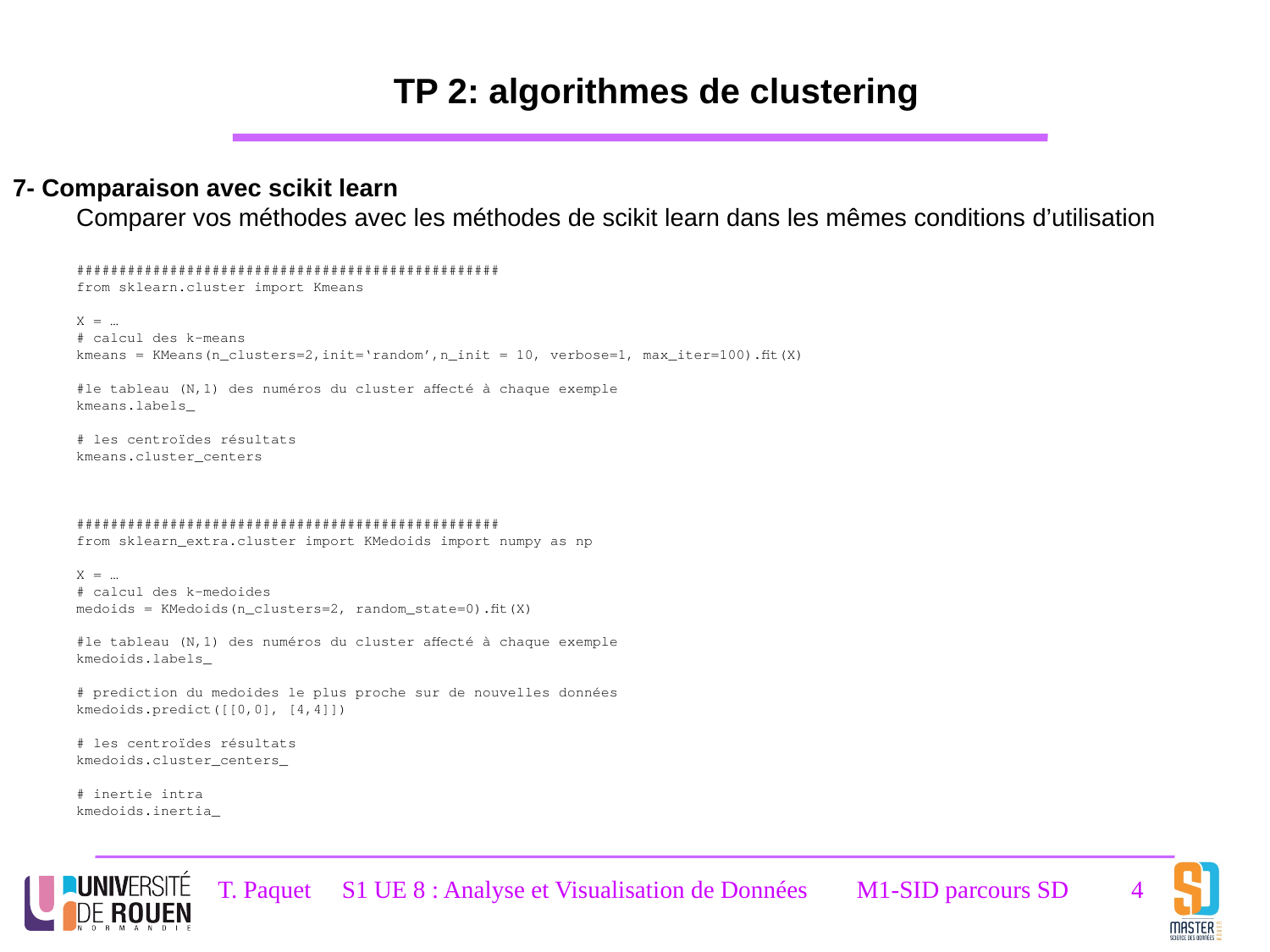

TP 2: algorithmes de clustering

7- Comparaison avec scikit learn
Comparer vos méthodes avec les méthodes de scikit learn dans les mêmes conditions d’utilisation

##################################################
from sklearn.cluster import Kmeans

X = …
# calcul des k-means
kmeans = KMeans(n_clusters=2,init=‘random’,n_init = 10, verbose=1, max_iter=100).fit(X)

#le tableau (N,1) des numéros du cluster affecté à chaque exemple
kmeans.labels_

# les centroïdes résultats
kmeans.cluster_centers

##################################################
from sklearn_extra.cluster import KMedoids import numpy as np

X = …
# calcul des k-medoides
medoids = KMedoids(n_clusters=2, random_state=0).fit(X)

#le tableau (N,1) des numéros du cluster affecté à chaque exemple
kmedoids.labels_

# prediction du medoides le plus proche sur de nouvelles données
kmedoids.predict([[0,0], [4,4]])

# les centroïdes résultats
kmedoids.cluster_centers_

# inertie intra
kmedoids.inertia_
T. Paquet     S1 UE 8 : Analyse et Visualisation de Données        M1-SID parcours SD
4